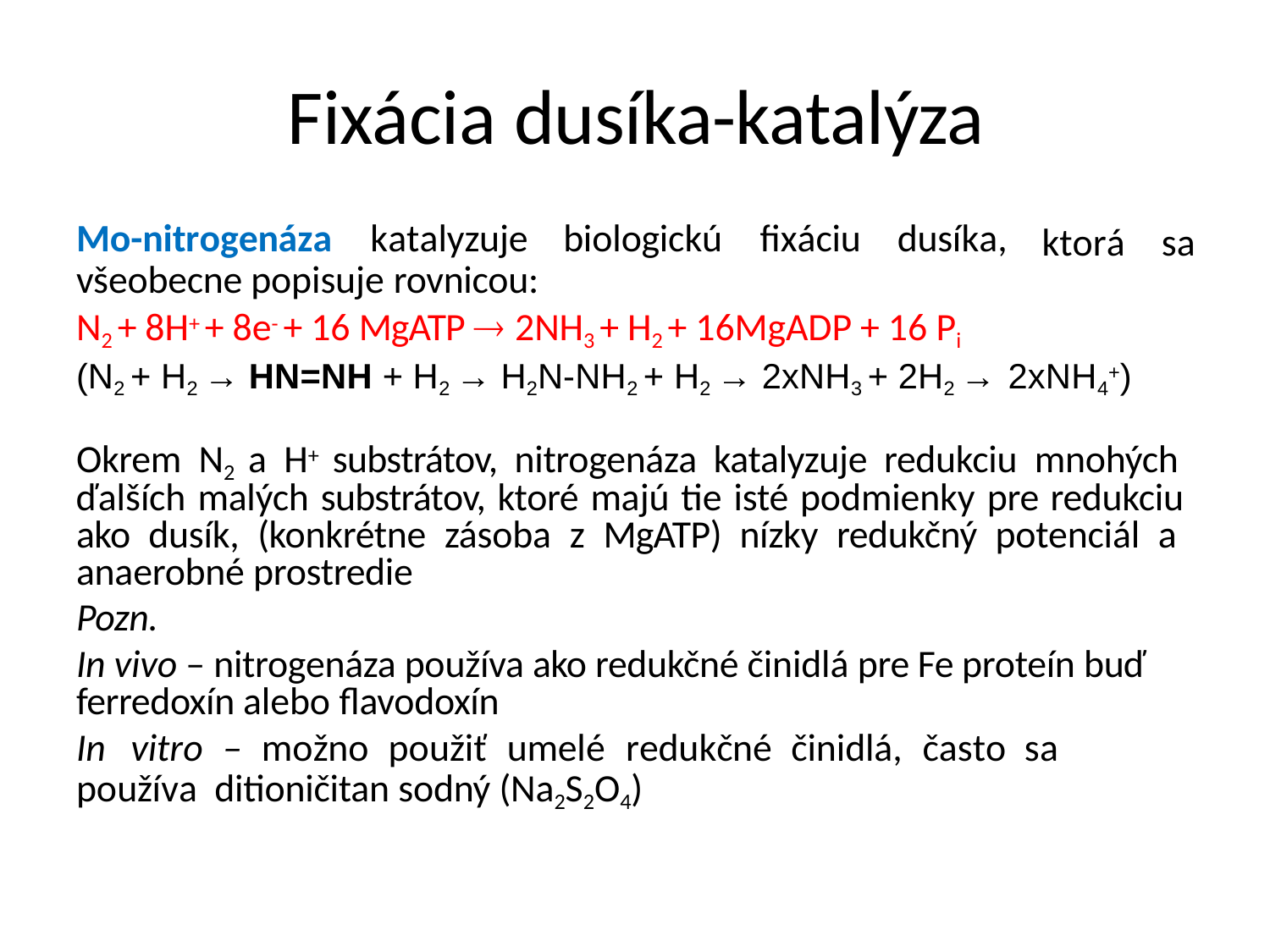

# Fixácia dusíka-katalýza
Mo-nitrogenáza	katalyzuje	biologickú	fixáciu	dusíka,
všeobecne popisuje rovnicou:
ktorá	sa
N2 + 8H+ + 8e- + 16 MgATP → 2NH3 + H2 + 16MgADP + 16 Pi
(N2 + H2 → HN=NH + H2 → H2N-NH2 + H2 → 2xNH3 + 2H2 → 2xNH4+)
Okrem N2 a H+ substrátov, nitrogenáza katalyzuje redukciu mnohých  ďalších malých substrátov, ktoré majú tie isté podmienky pre redukciu  ako dusík, (konkrétne zásoba z MgATP) nízky redukčný potenciál a  anaerobné prostredie
Pozn.
In vivo – nitrogenáza používa ako redukčné činidlá pre Fe proteín buď  ferredoxín alebo flavodoxín
In	vitro	–	možno	použiť	umelé	redukčné	činidlá,	často	sa	používa  ditioničitan sodný (Na2S2O4)